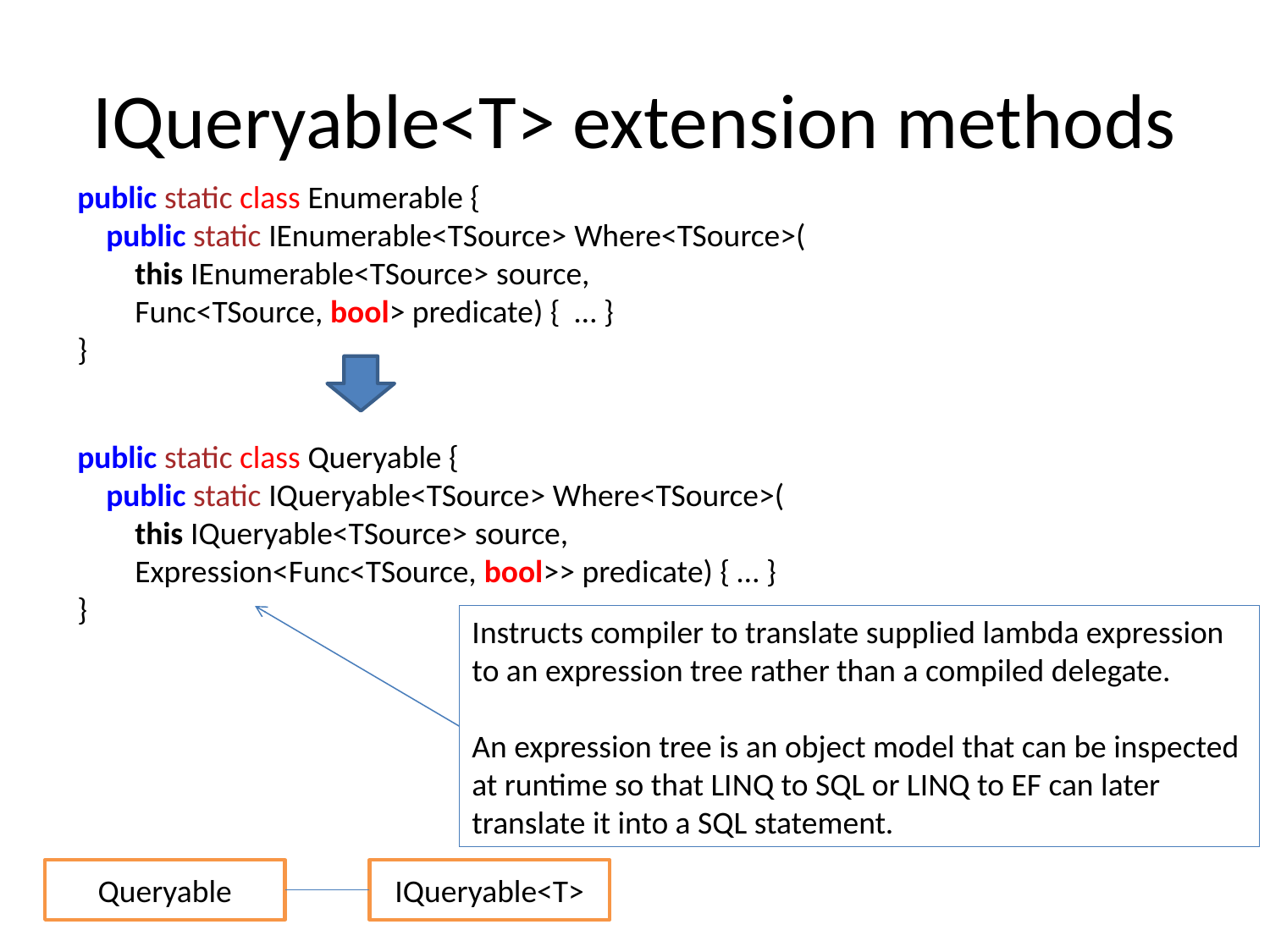

# IQueryable<T> extension methods
public static class Enumerable {
    public static IEnumerable<TSource> Where<TSource>(
        this IEnumerable<TSource> source,
        Func<TSource, bool> predicate) {  … }
}

public static class Queryable {
    public static IQueryable<TSource> Where<TSource>(
        this IQueryable<TSource> source,
        Expression<Func<TSource, bool>> predicate) { … }
}
Instructs compiler to translate supplied lambda expression
to an expression tree rather than a compiled delegate.

An expression tree is an object model that can be inspected
at runtime so that LINQ to SQL or LINQ to EF can later
translate it into a SQL statement.
Queryable
IQueryable<T>